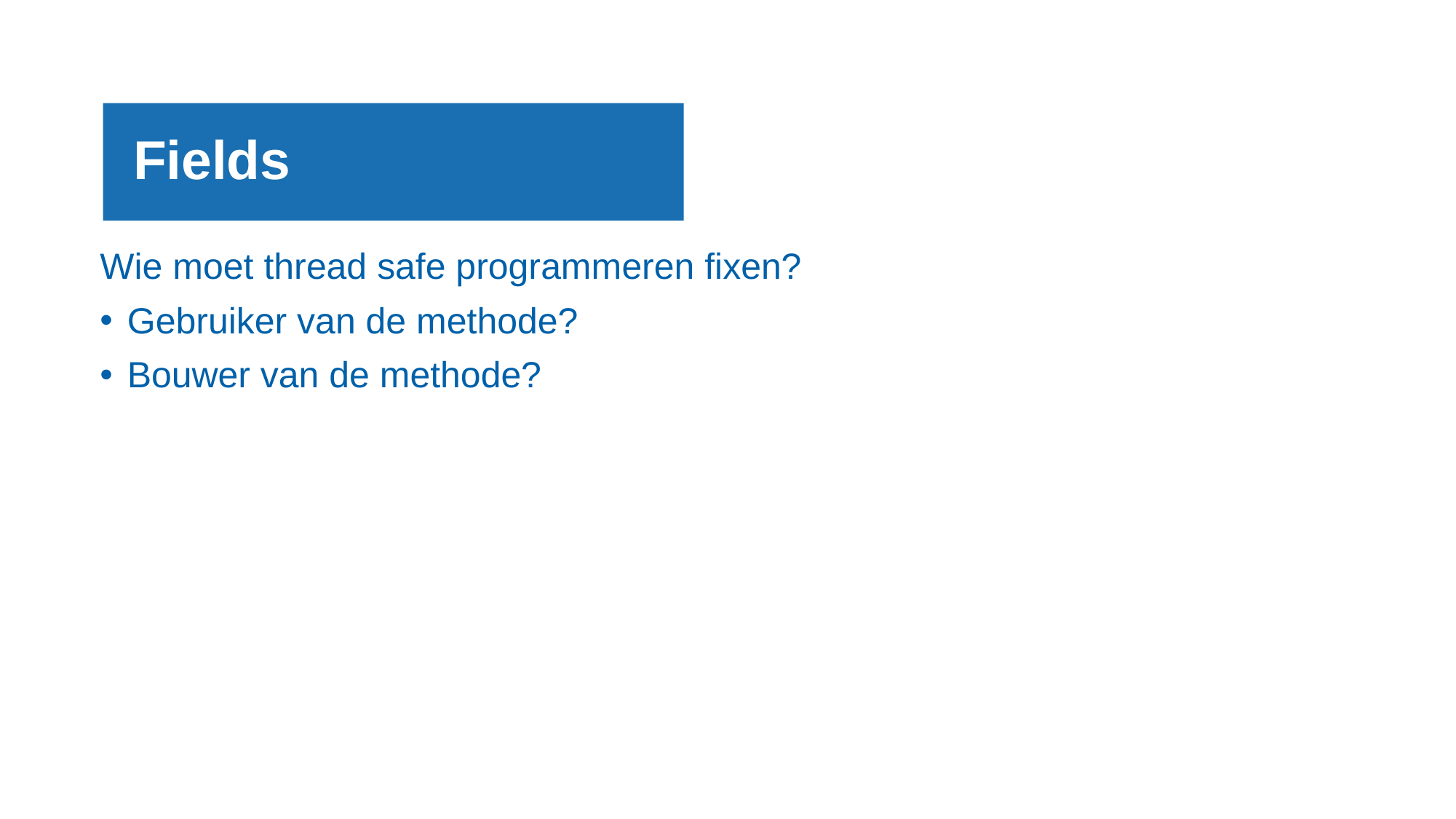

# Fields
Wie moet thread safe programmeren fixen?
Gebruiker van de methode?
Bouwer van de methode?